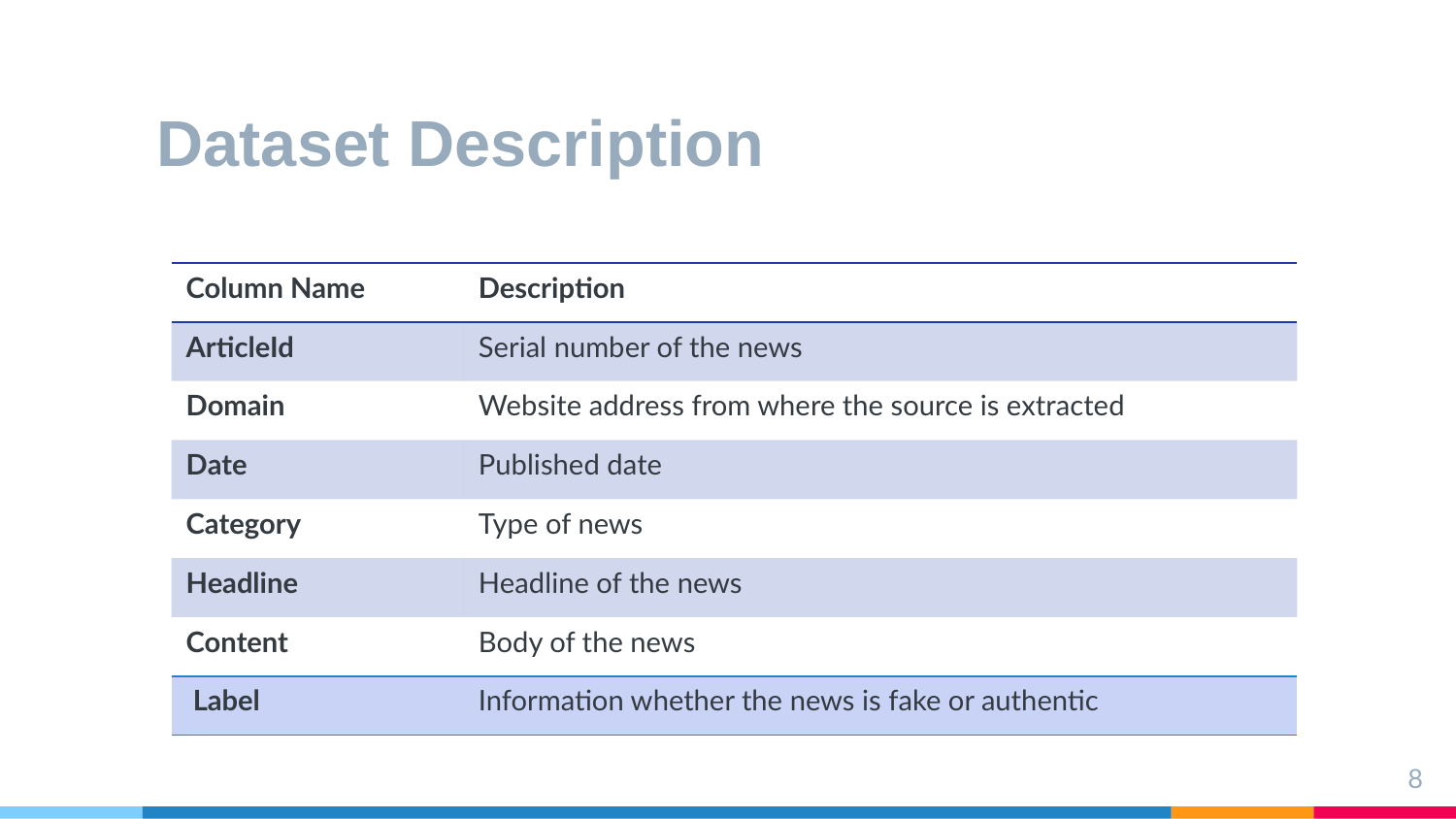

# Dataset Description
| Column Name | Description |
| --- | --- |
| ArticleId | Serial number of the news |
| Domain | Website address from where the source is extracted |
| Date | Published date |
| Category | Type of news |
| Headline | Headline of the news |
| Content | Body of the news |
| Label | Information whether the news is fake or authentic |
| --- | --- |
8